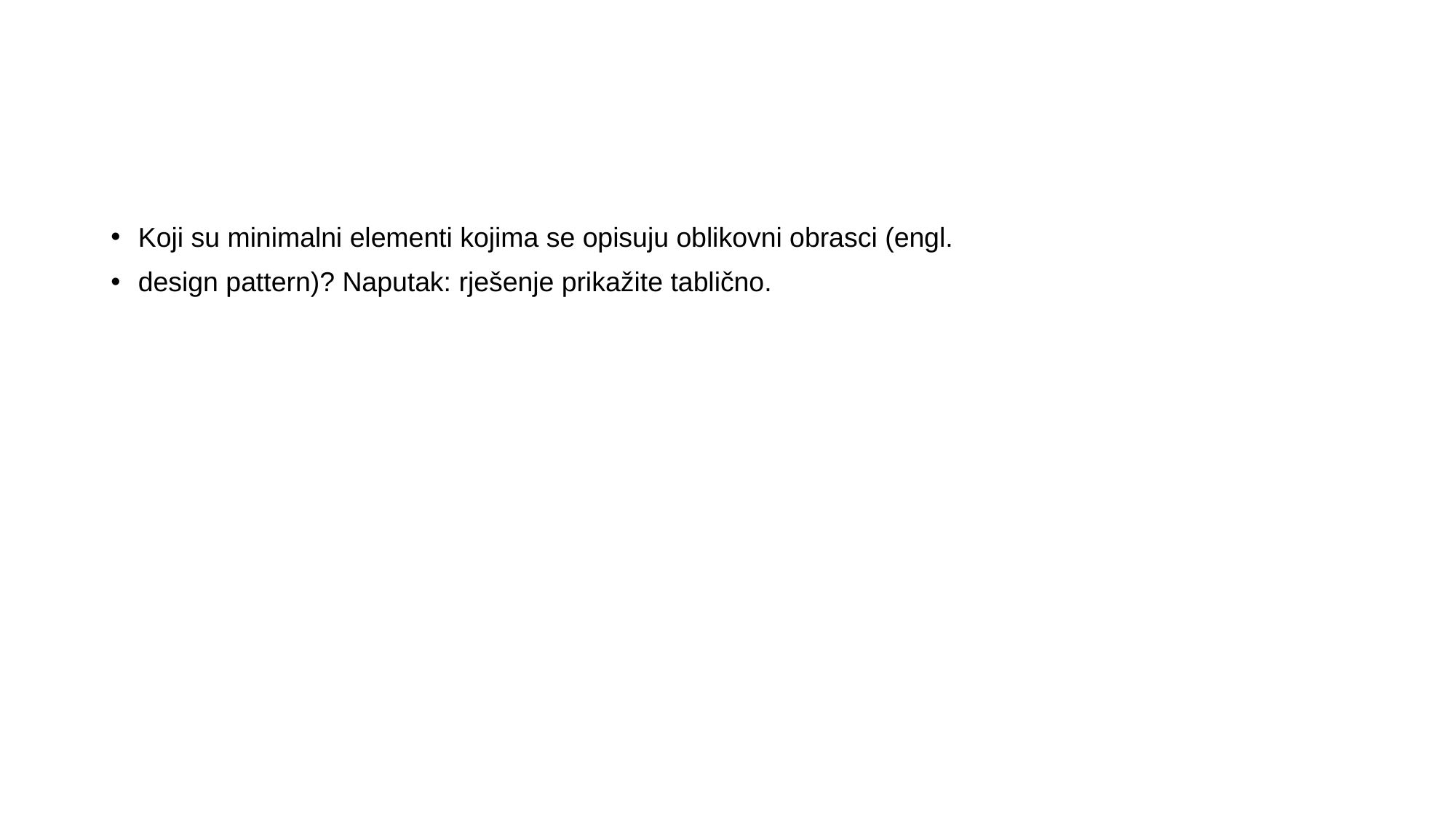

#
Koji su minimalni elementi kojima se opisuju oblikovni obrasci (engl.
design pattern)? Naputak: rješenje prikažite tablično.